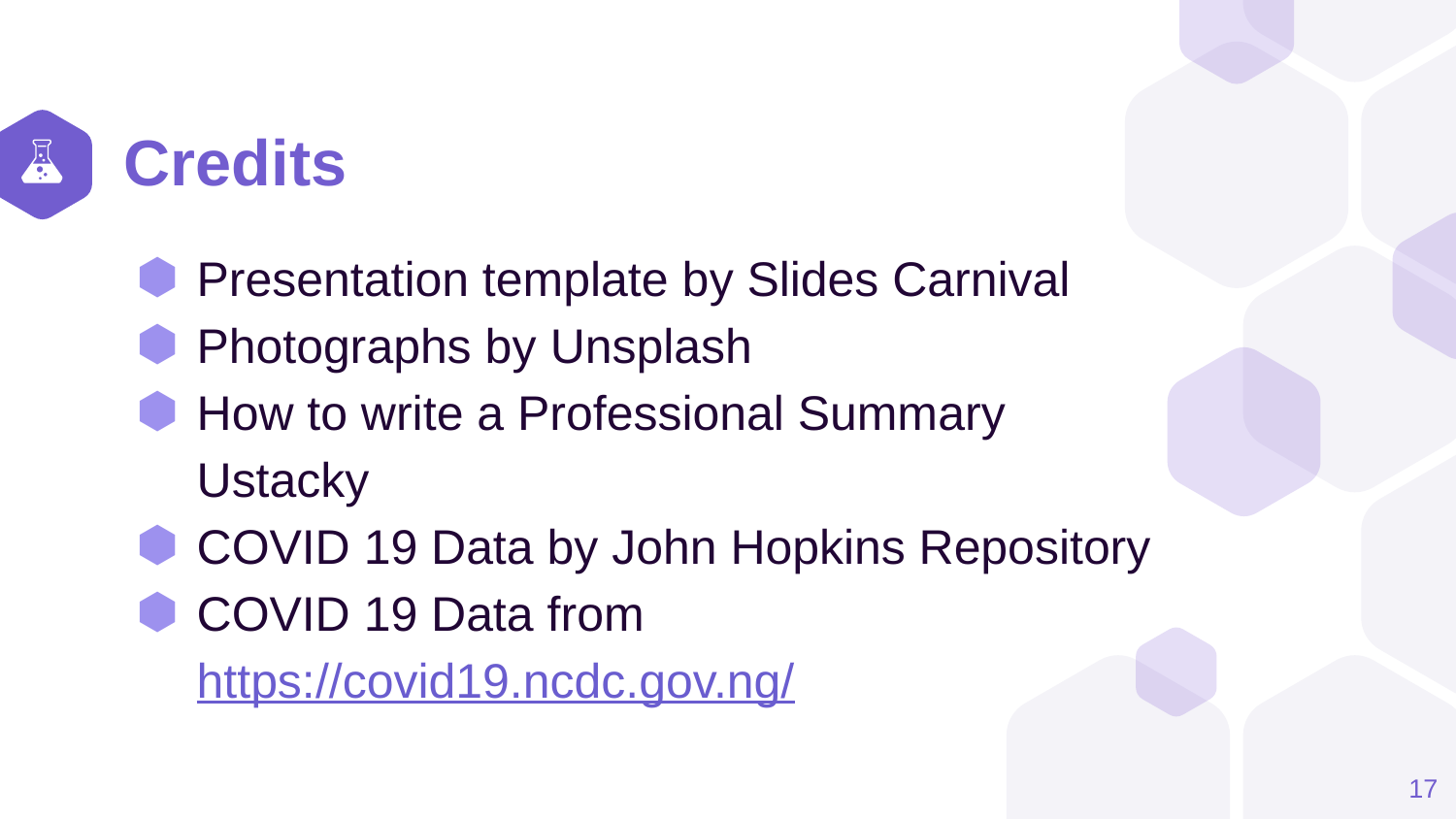

# Credits

Presentation template by Slides Carnival
Photographs by Unsplash
How to write a Professional Summary Ustacky
COVID 19 Data by John Hopkins Repository
COVID 19 Data from https://covid19.ncdc.gov.ng/

17